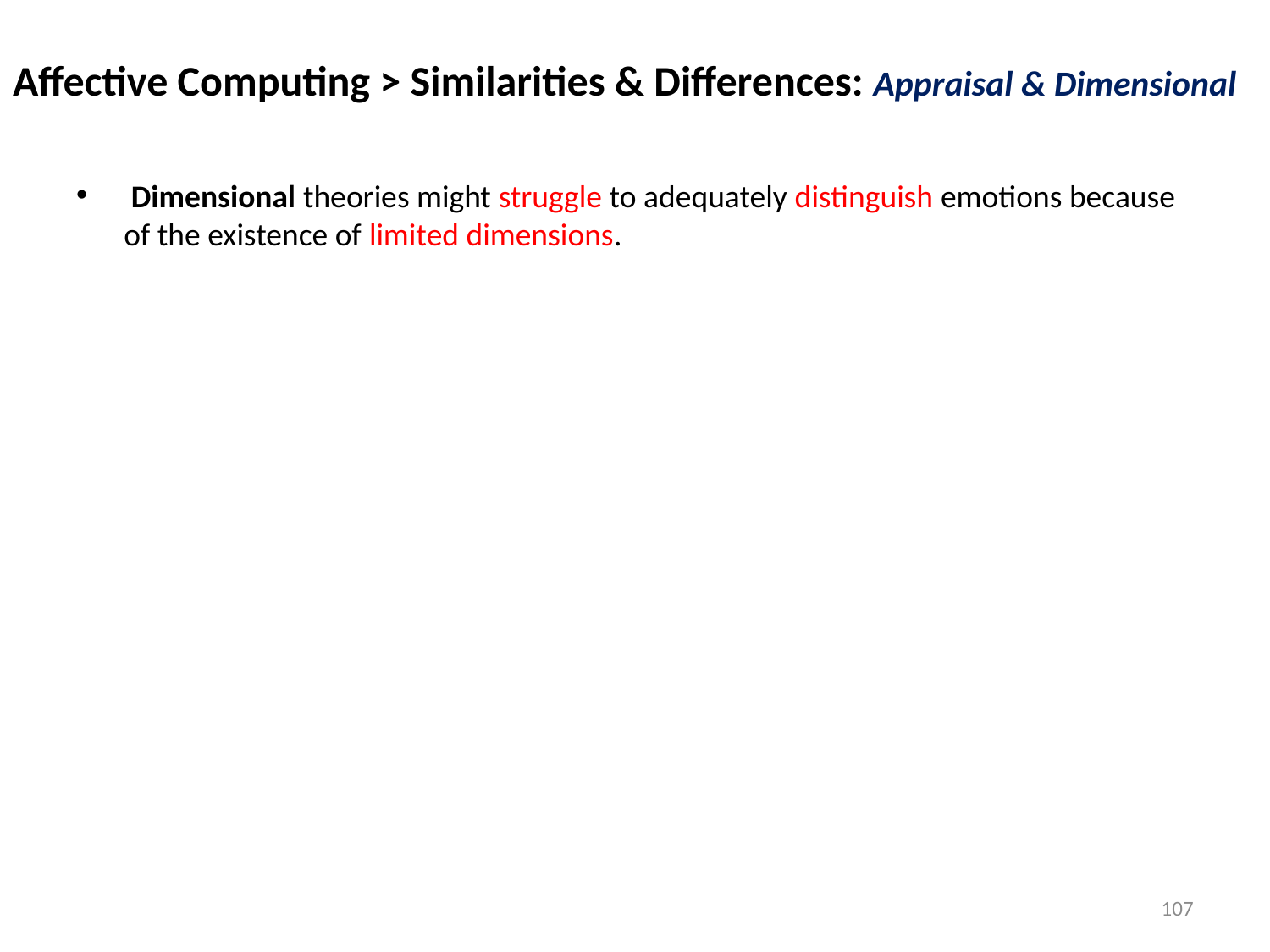

Affective Computing > Similarities & Differences: Appraisal & Dimensional
 Dimensional theories might struggle to adequately distinguish emotions because of the existence of limited dimensions.
107